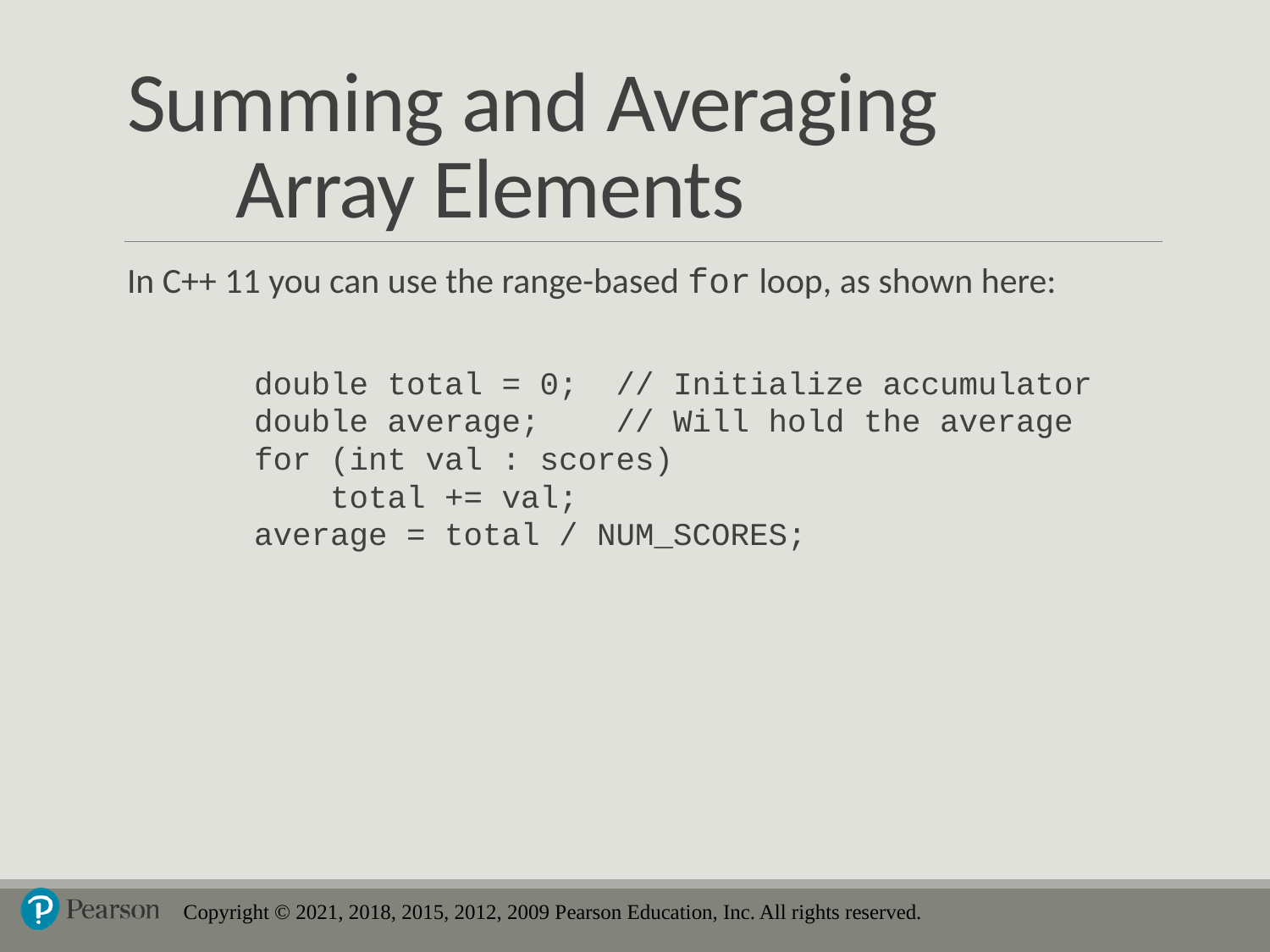

# Summing and Averaging                  Array Elements
In C++ 11 you can use the range-based for loop, as shown here:

		double total = 0;  // Initialize accumulator
		double average;    // Will hold the average
		for (int val : scores)
		    total += val;
		average = total / NUM_SCORES;